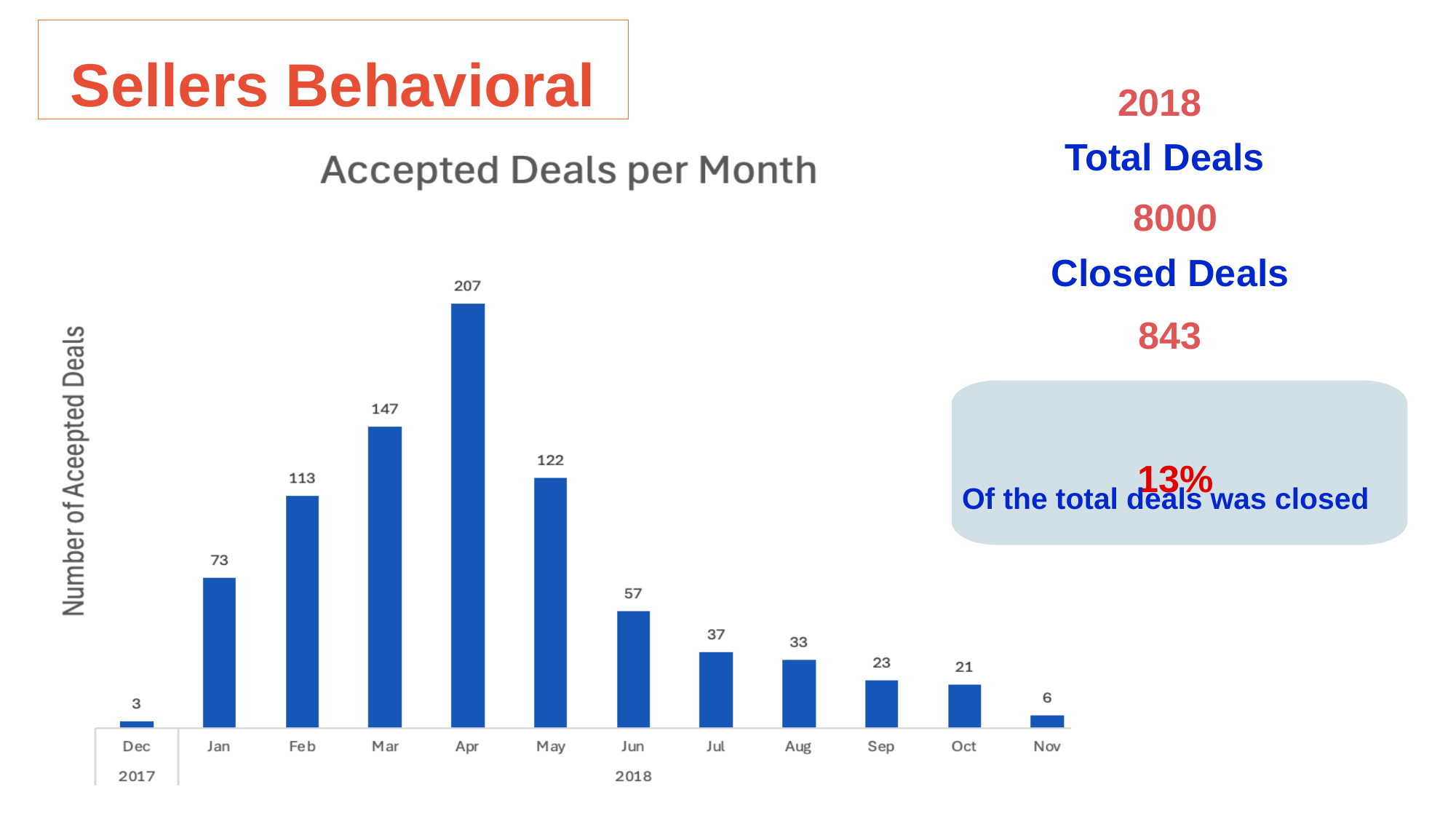

Sellers Behavioral
Home
Others
Content
About
2018
Total Deals

8000
Closed Deals
843
13%

Of the total deals was closed